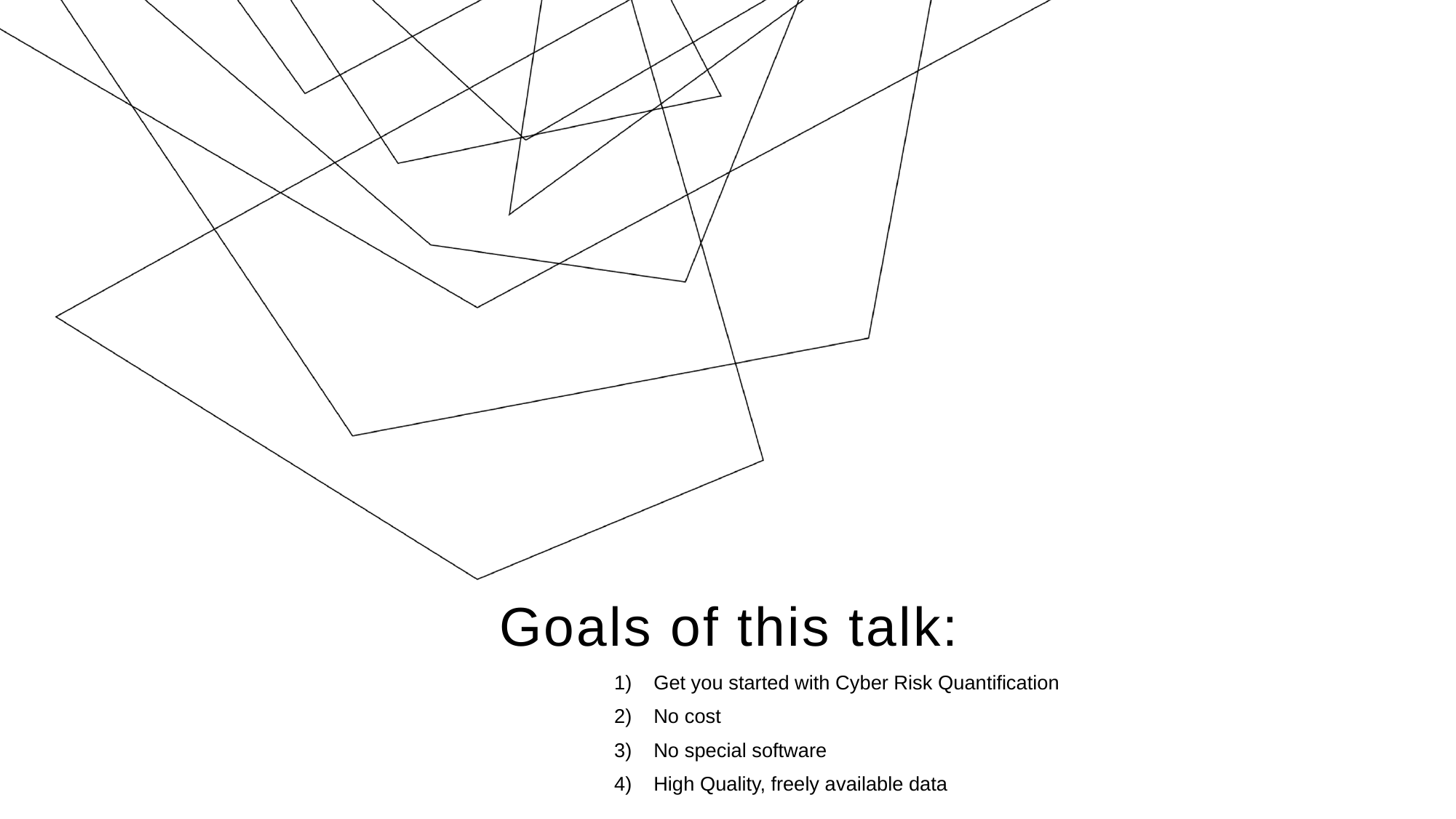

# Goals of this talk:
Get you started with Cyber Risk Quantification
No cost
No special software
High Quality, freely available data